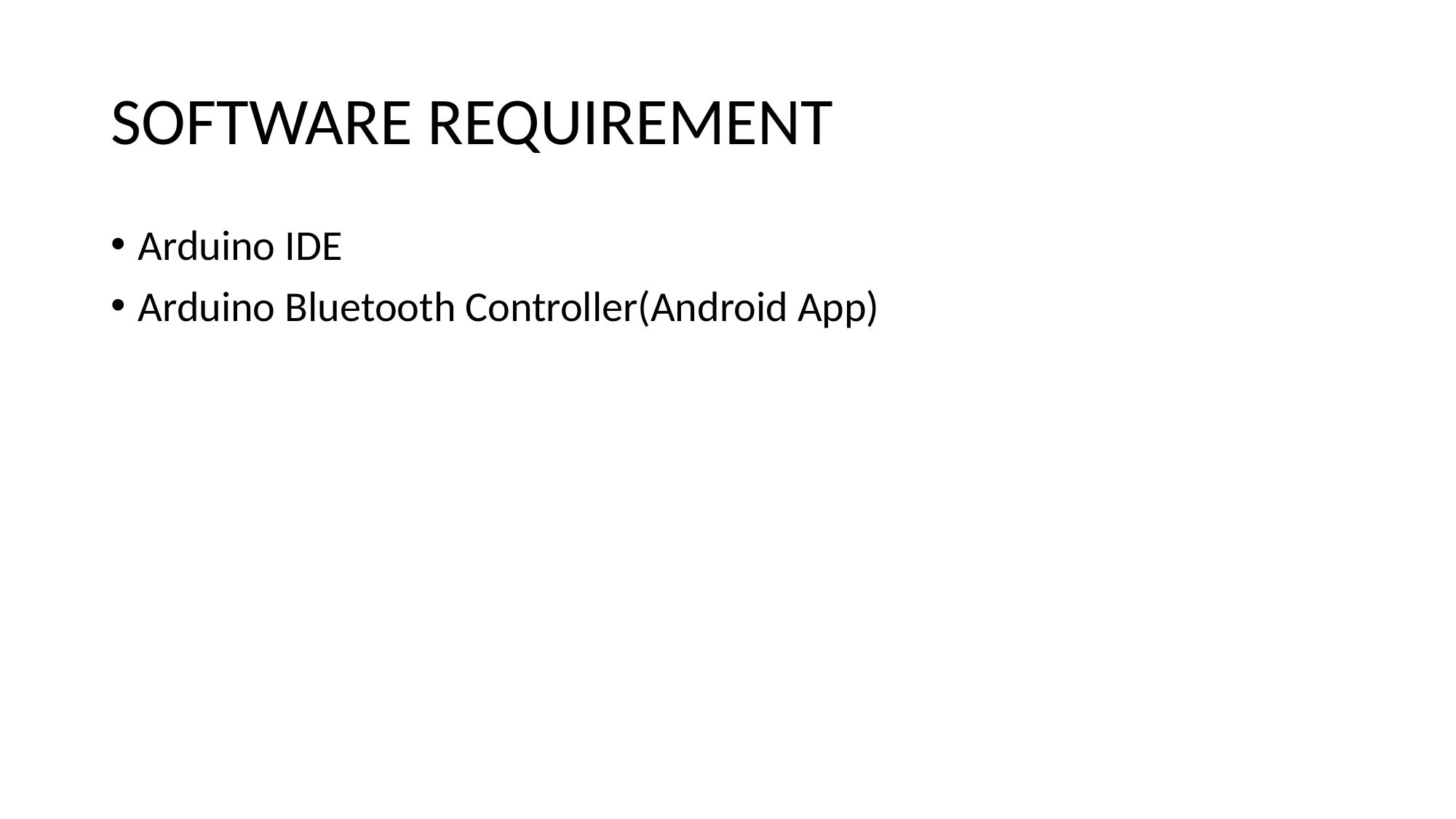

# SOFTWARE REQUIREMENT
Arduino IDE
Arduino Bluetooth Controller(Android App)